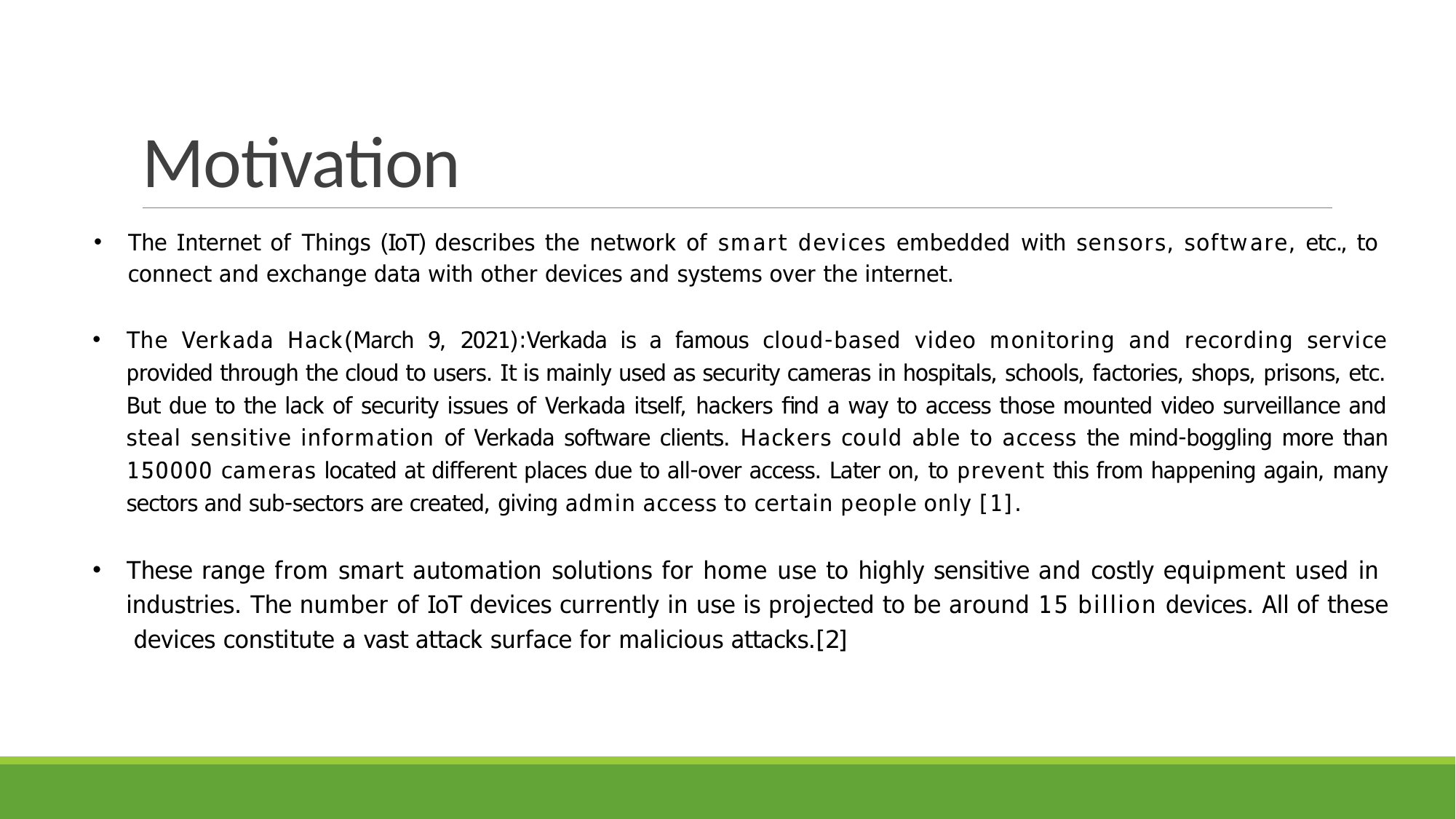

# Motivation
The Internet of Things (IoT) describes the network of smart devices embedded with sensors, software, etc., to  connect and exchange data with other devices and systems over the internet.

The Verkada Hack(March 9, 2021):Verkada is a famous cloud-based video monitoring and recording service provided through the cloud to users. It is mainly used as security cameras in hospitals, schools, factories, shops, prisons, etc. But due to the lack of security issues of Verkada itself, hackers find a way to access those mounted video surveillance and steal sensitive information of Verkada software clients. Hackers could able to access the mind-boggling more than 150000 cameras located at different places due to all-over access. Later on, to prevent this from happening again, many sectors and sub-sectors are created, giving admin access to certain people only [1].

These range from smart automation solutions for home use to highly sensitive and costly equipment used in  industries. The number of IoT devices currently in use is projected to be around 15 billion devices. All of these  devices constitute a vast attack surface for malicious attacks.[2]